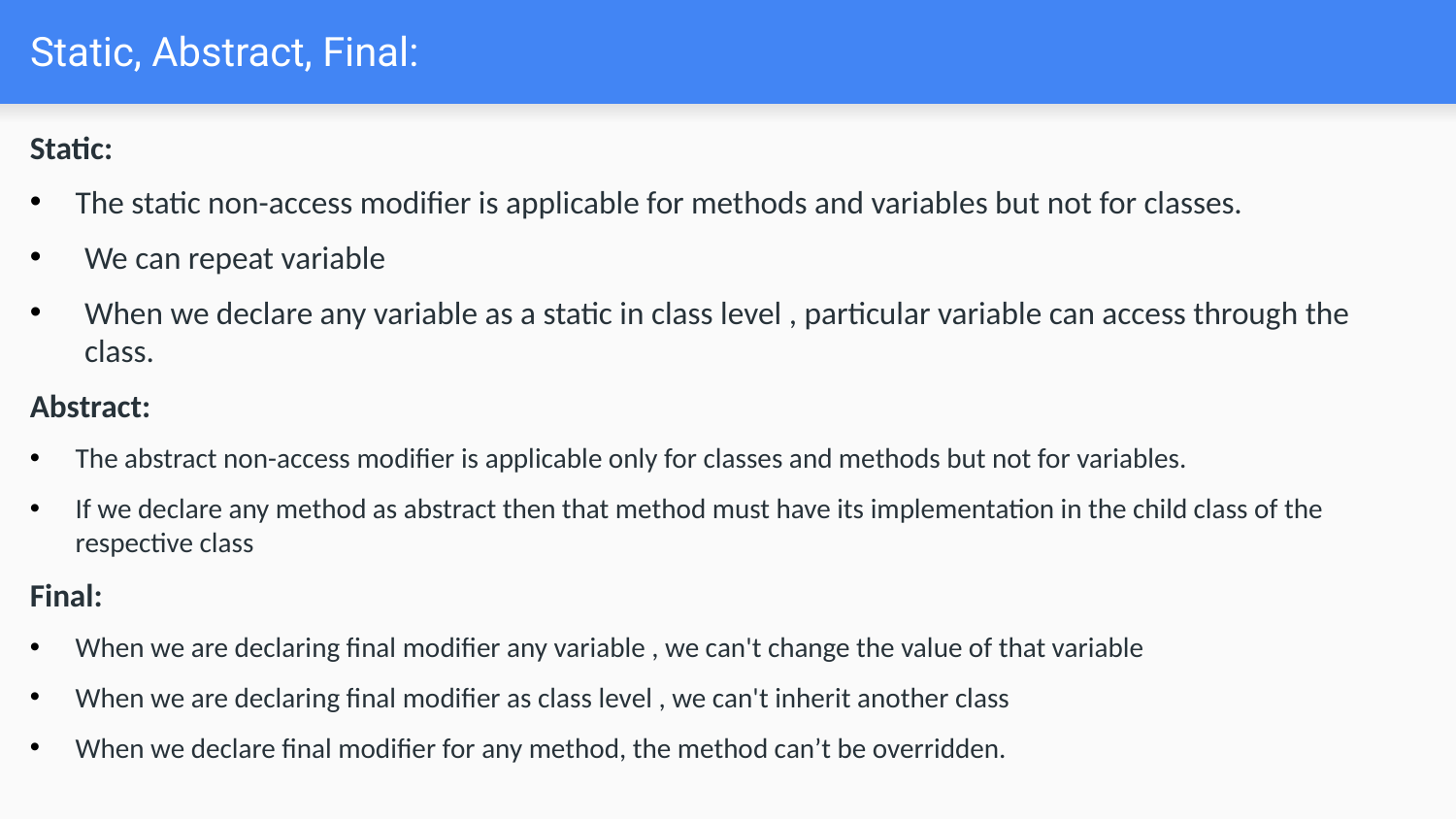

# Static, Abstract, Final:
Static:
The static non-access modifier is applicable for methods and variables but not for classes.
We can repeat variable
When we declare any variable as a static in class level , particular variable can access through the class.
Abstract:
The abstract non-access modifier is applicable only for classes and methods but not for variables.
If we declare any method as abstract then that method must have its implementation in the child class of the respective class
Final:
When we are declaring final modifier any variable , we can't change the value of that variable
When we are declaring final modifier as class level , we can't inherit another class
When we declare final modifier for any method, the method can’t be overridden.